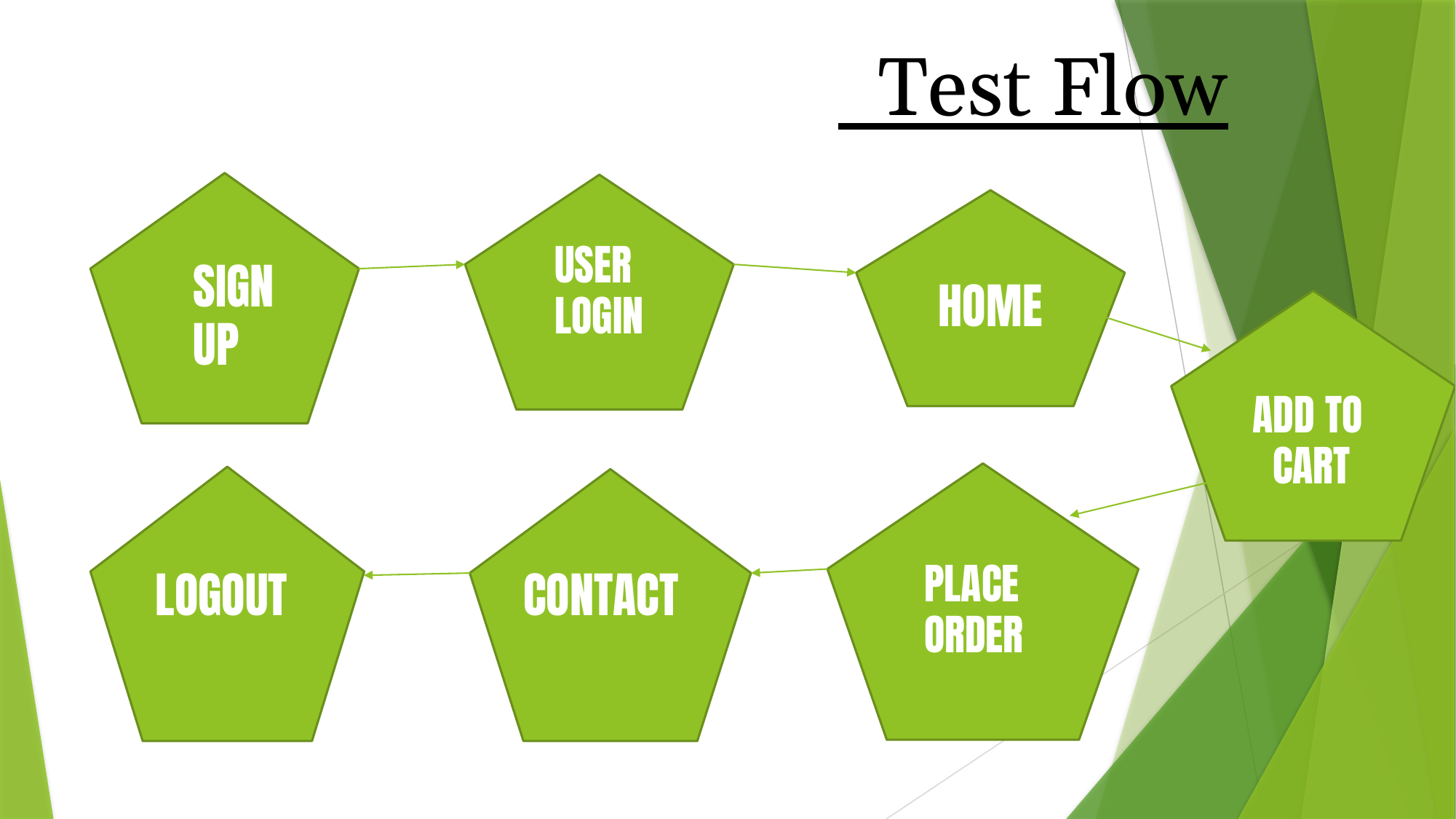

Test Flow

HOME

USER
LOGIN
SIGN
UP

ADD TO
  CART

PLACE
ORDER
LOGOUT
CONTACT